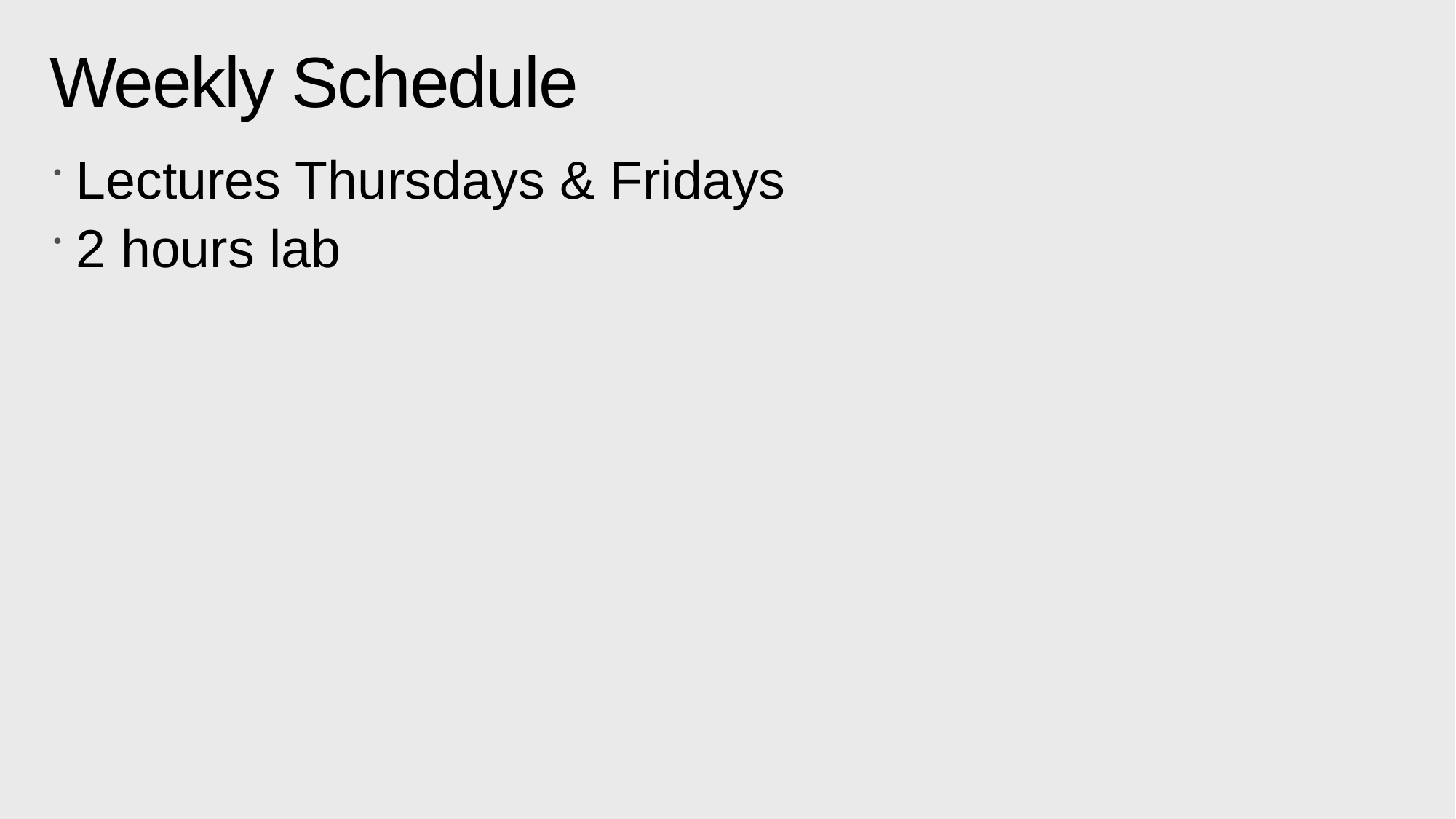

# Weekly Schedule
Lectures Thursdays & Fridays
2 hours lab